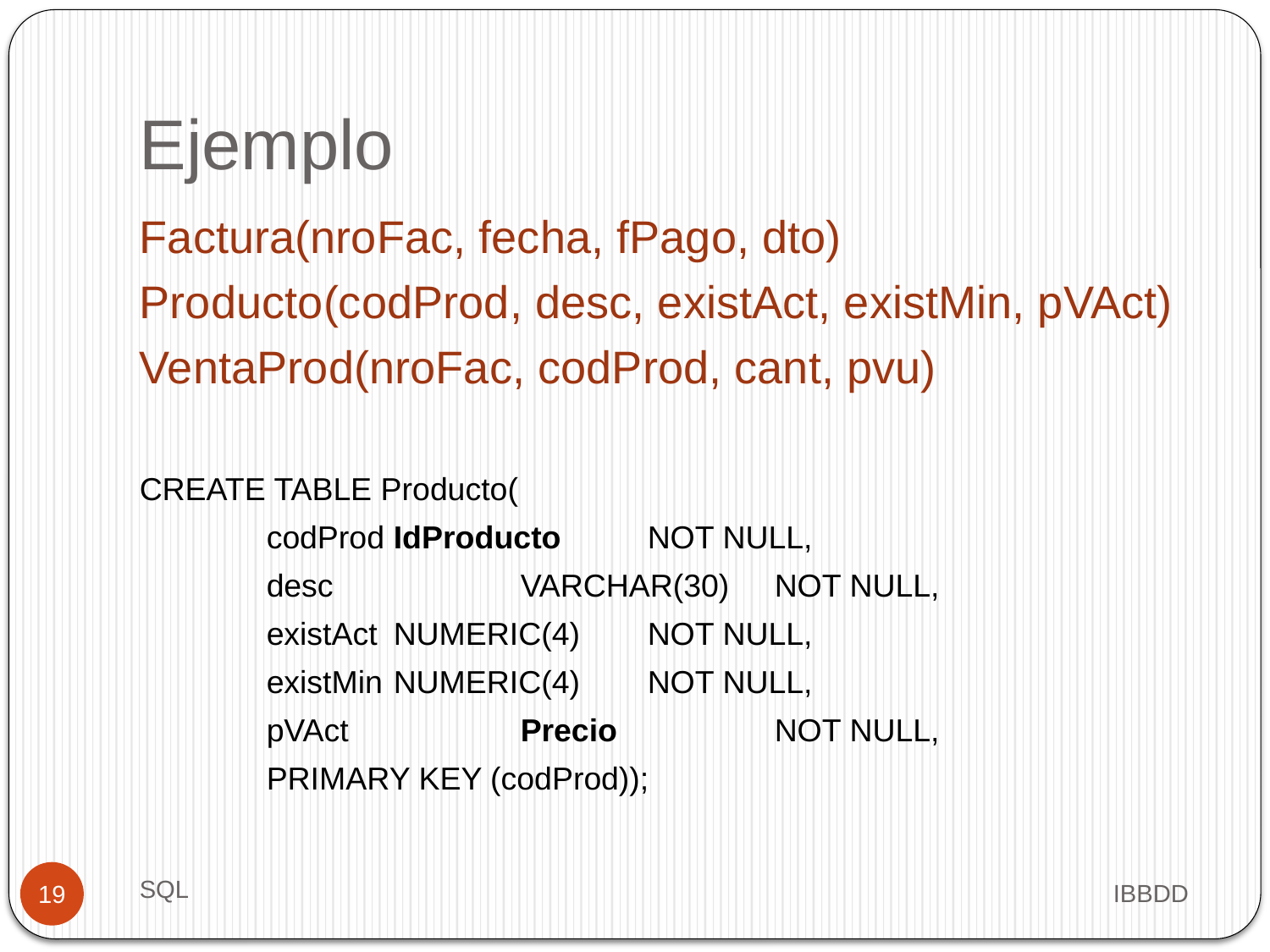

# Ejemplo
Factura(nroFac, fecha, fPago, dto)
Producto(codProd, desc, existAct, existMin, pVAct)
VentaProd(nroFac, codProd, cant, pvu)

CREATE TABLE Producto(
	codProd	IdProducto	NOT NULL,
	desc		VARCHAR(30)	NOT NULL,
	existAct	NUMERIC(4)	NOT NULL,
	existMin	NUMERIC(4)	NOT NULL,
	pVAct		Precio		NOT NULL,
	PRIMARY KEY (codProd));
SQL
IBBDD
19